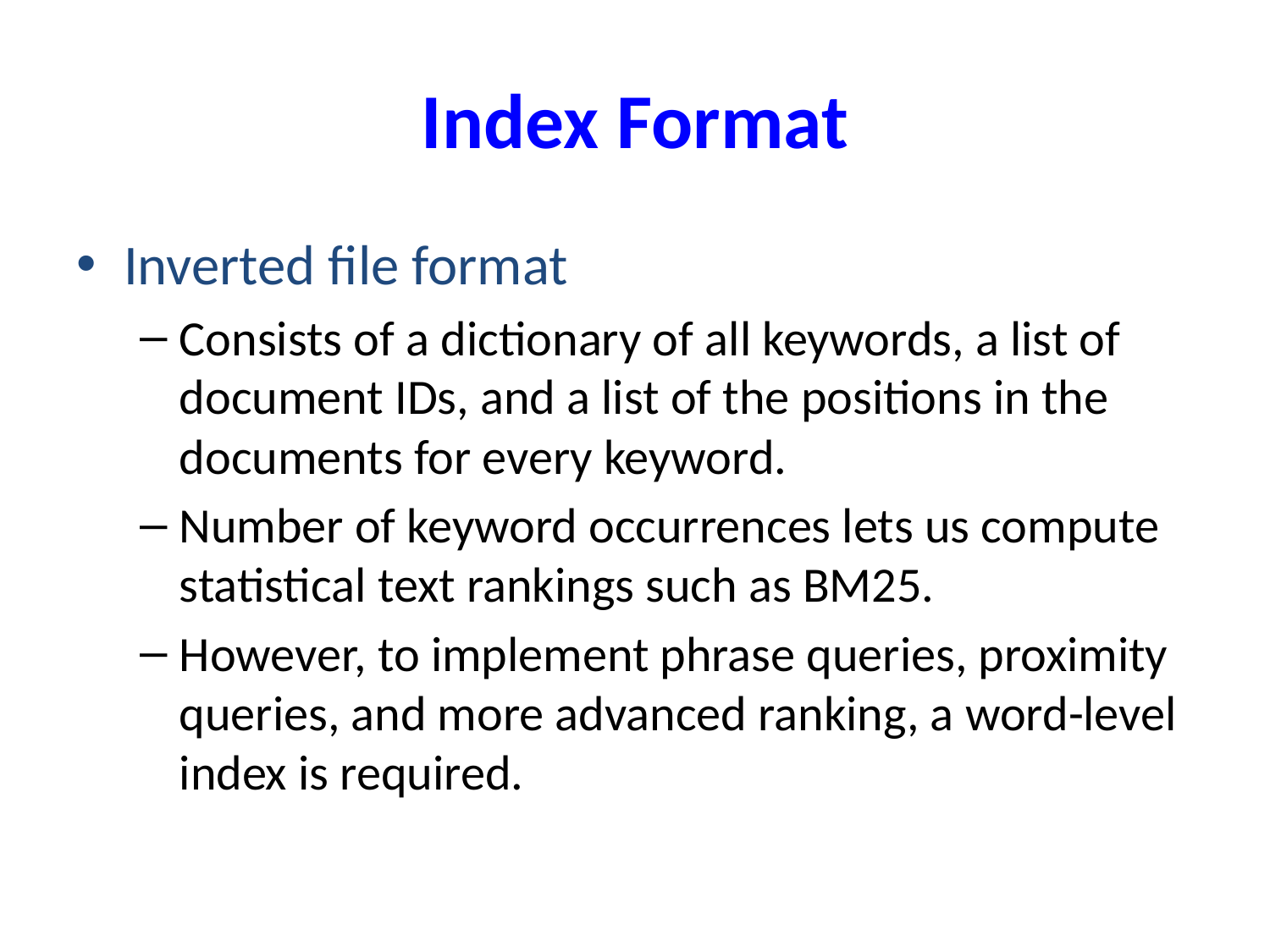

# Index Format
Inverted file format
Consists of a dictionary of all keywords, a list of document IDs, and a list of the positions in the documents for every keyword.
Number of keyword occurrences lets us compute statistical text rankings such as BM25.
However, to implement phrase queries, proximity queries, and more advanced ranking, a word-level index is required.